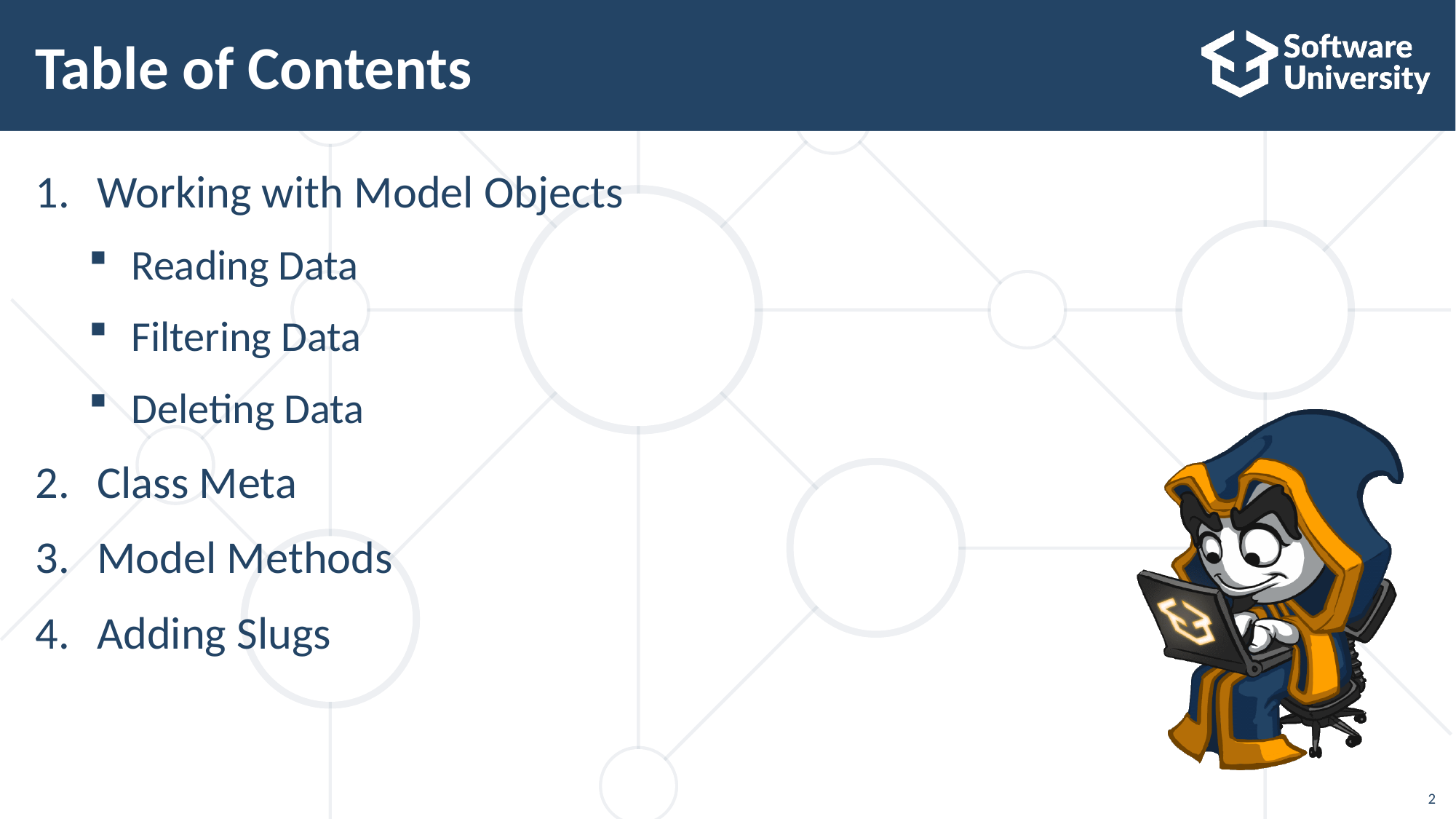

# Table of Contents
Working with Model Objects
Reading Data
Filtering Data
Deleting Data
Class Meta
Model Methods
Adding Slugs

2